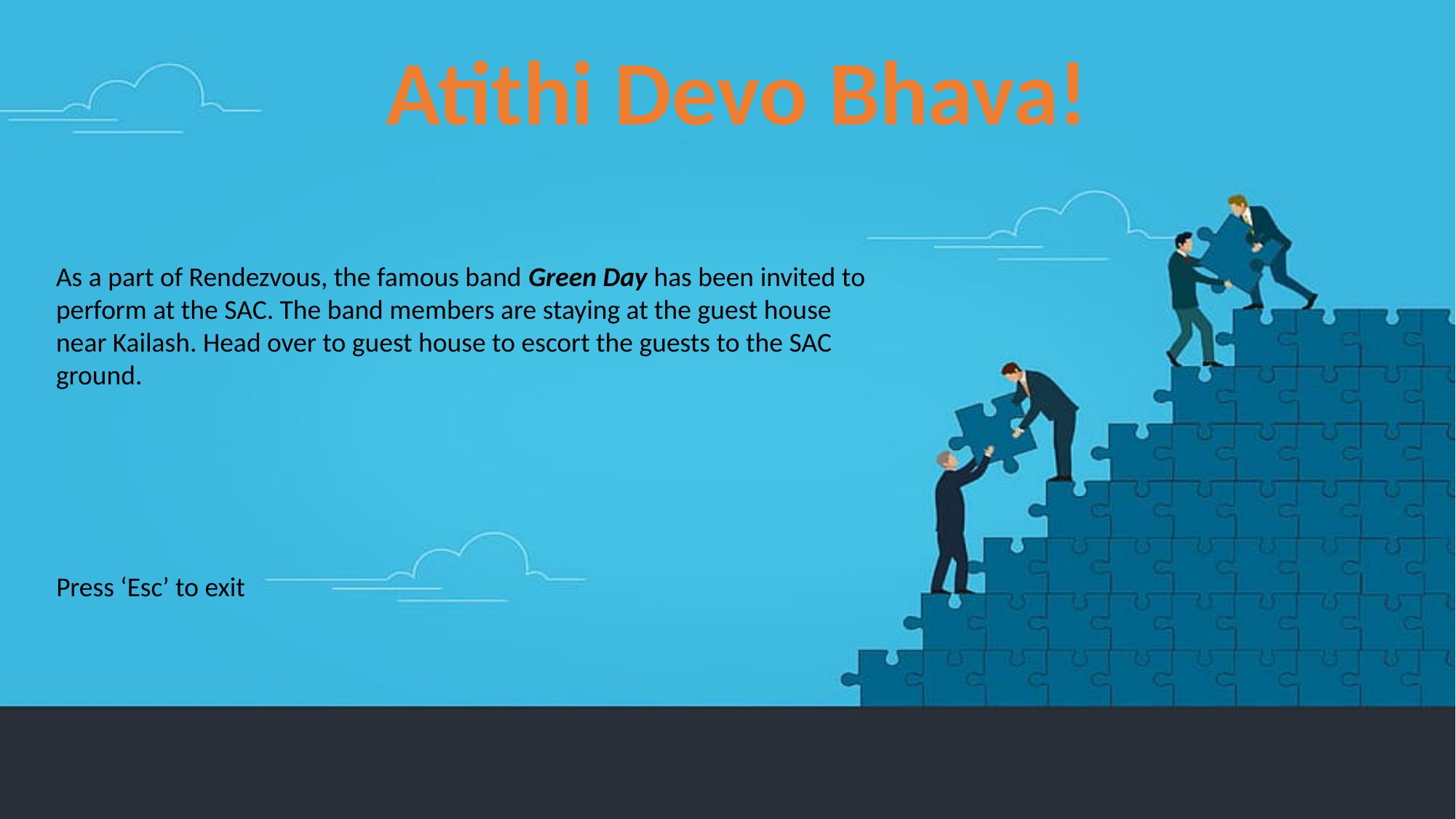

#
Atithi Devo Bhava!
As a part of Rendezvous, the famous band Green Day has been invited to perform at the SAC. The band members are staying at the guest house near Kailash. Head over to guest house to escort the guests to the SAC ground.
Press ‘Esc’ to exit